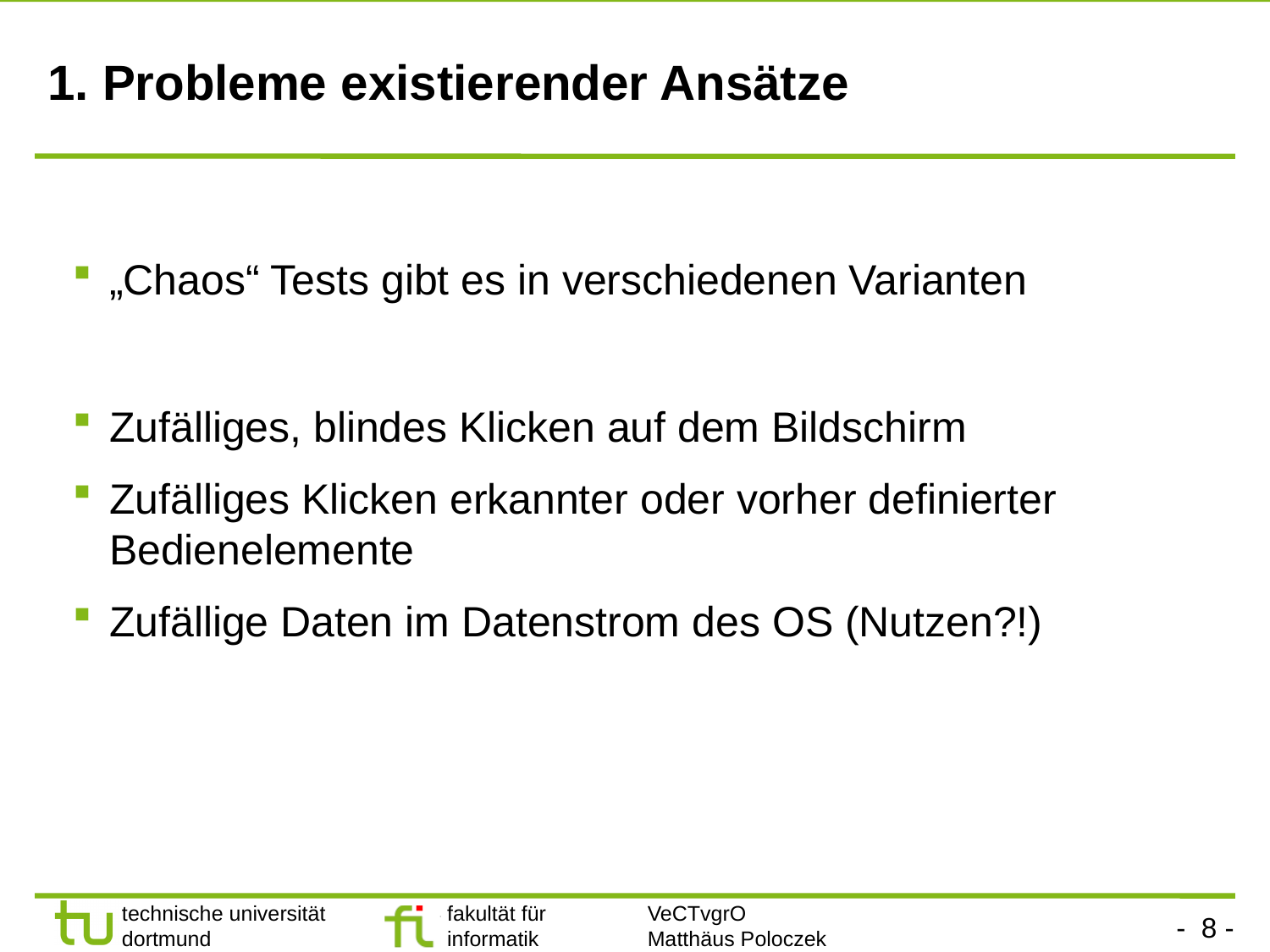

# 1. Probleme existierender Ansätze
„Chaos“ Tests gibt es in verschiedenen Varianten

Zufälliges, blindes Klicken auf dem Bildschirm
Zufälliges Klicken erkannter oder vorher definierter Bedienelemente
Zufällige Daten im Datenstrom des OS (Nutzen?!)